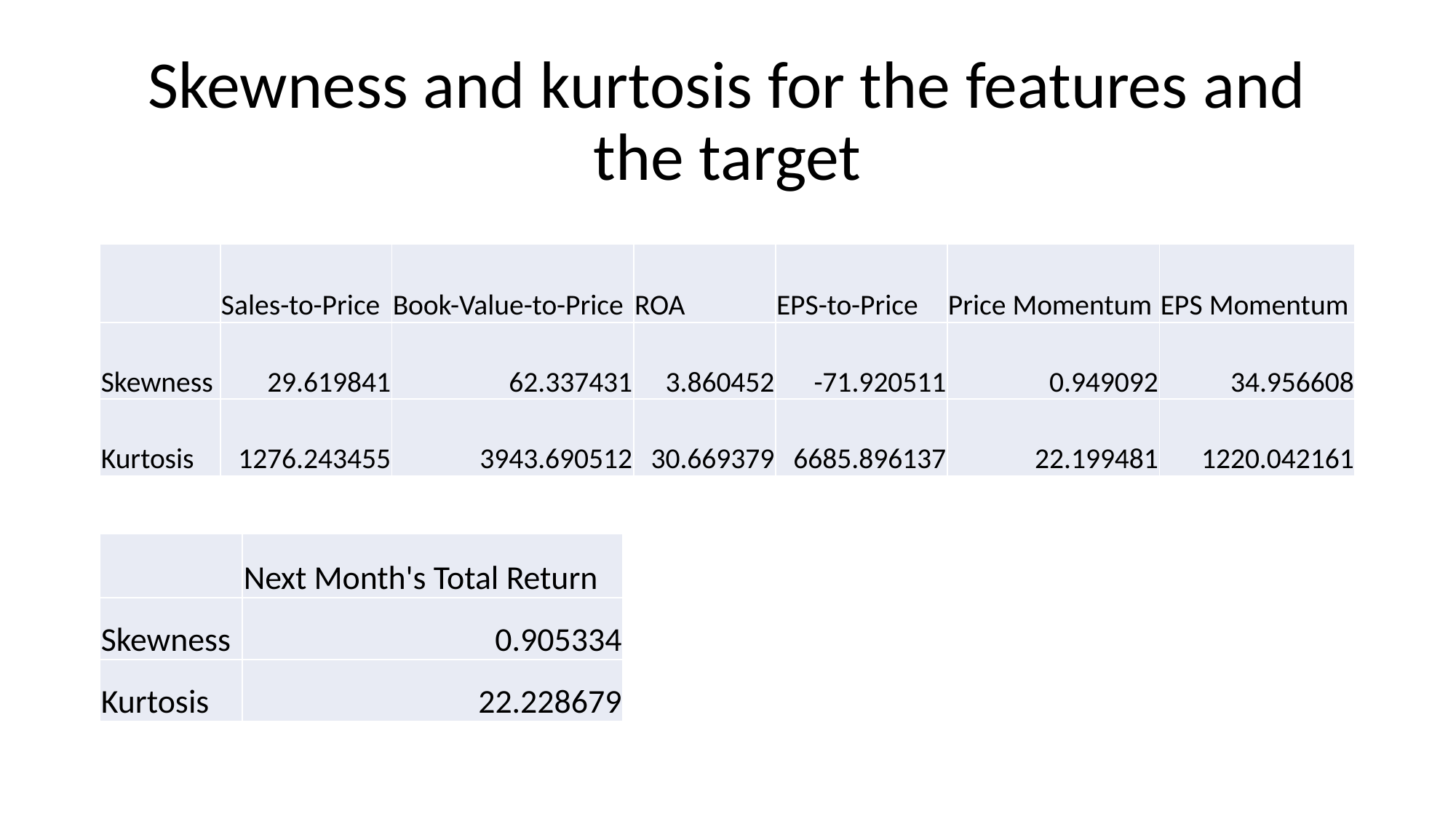

# Skewness and kurtosis for the features and the target
|  | Sales-to-Price | Book-Value-to-Price | ROA | EPS-to-Price | Price Momentum | EPS Momentum |
| --- | --- | --- | --- | --- | --- | --- |
| Skewness | 29.619841 | 62.337431 | 3.860452 | -71.920511 | 0.949092 | 34.956608 |
| Kurtosis | 1276.243455 | 3943.690512 | 30.669379 | 6685.896137 | 22.199481 | 1220.042161 |
|  | Next Month's Total Return |
| --- | --- |
| Skewness | 0.905334 |
| Kurtosis | 22.228679 |